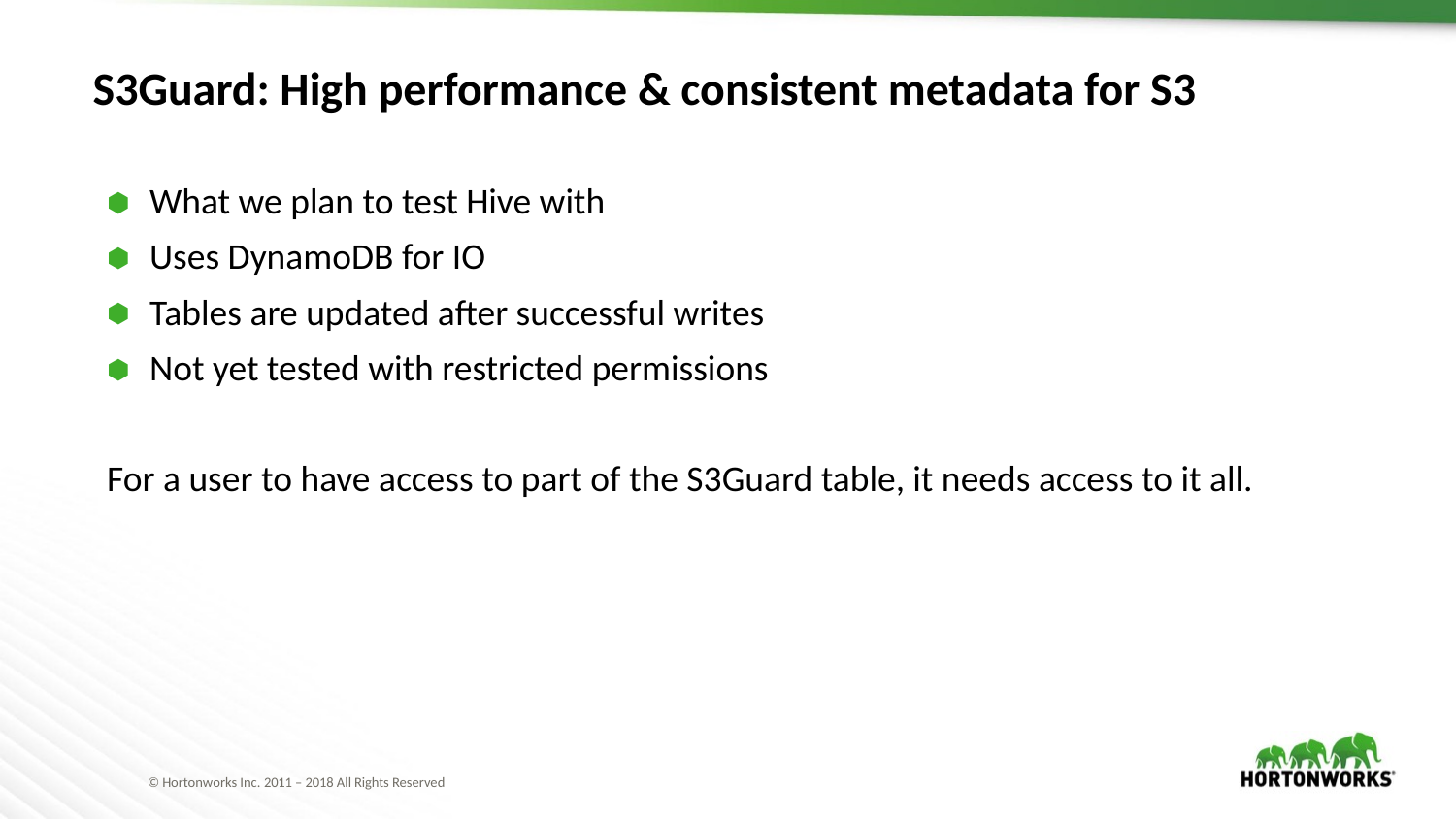

# S3Guard: High performance & consistent metadata for S3
What we plan to test Hive with
Uses DynamoDB for IO
Tables are updated after successful writes
Not yet tested with restricted permissions

For a user to have access to part of the S3Guard table, it needs access to it all.